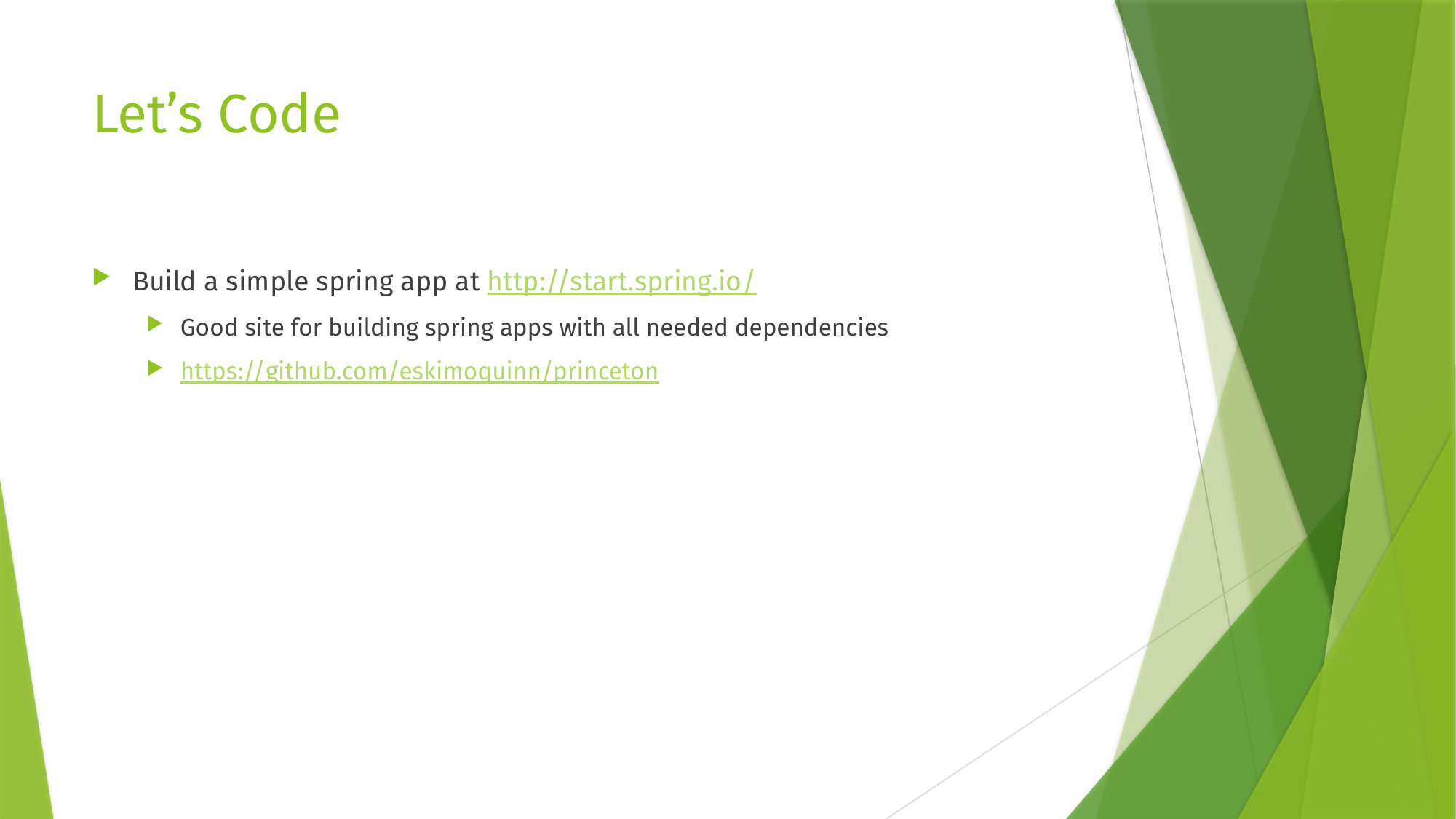

# Let’s Code
Build a simple spring app at http://start.spring.io/
Good site for building spring apps with all needed dependencies
https://github.com/eskimoquinn/princeton